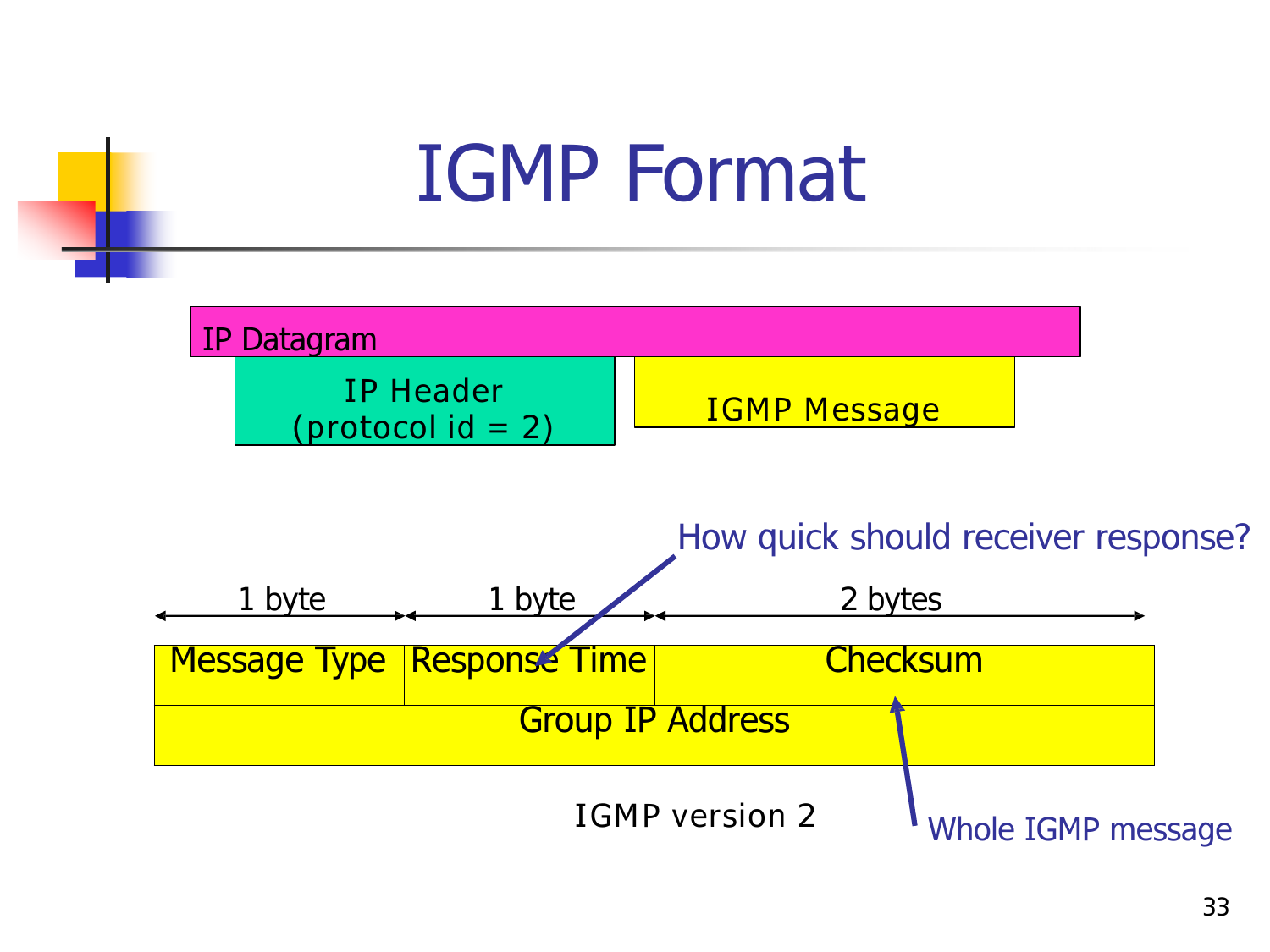

# IGMP Format
IP Datagram
IP Header
(protocol id = 2)

IGMP Message
How quick should receiver response?
2 bytes

1 byte
1 byte

| Message Type | Response Time | Checksum |
| --- | --- | --- |
| Group IP Address |  |  |

IGMP version 2
Whole IGMP message
33